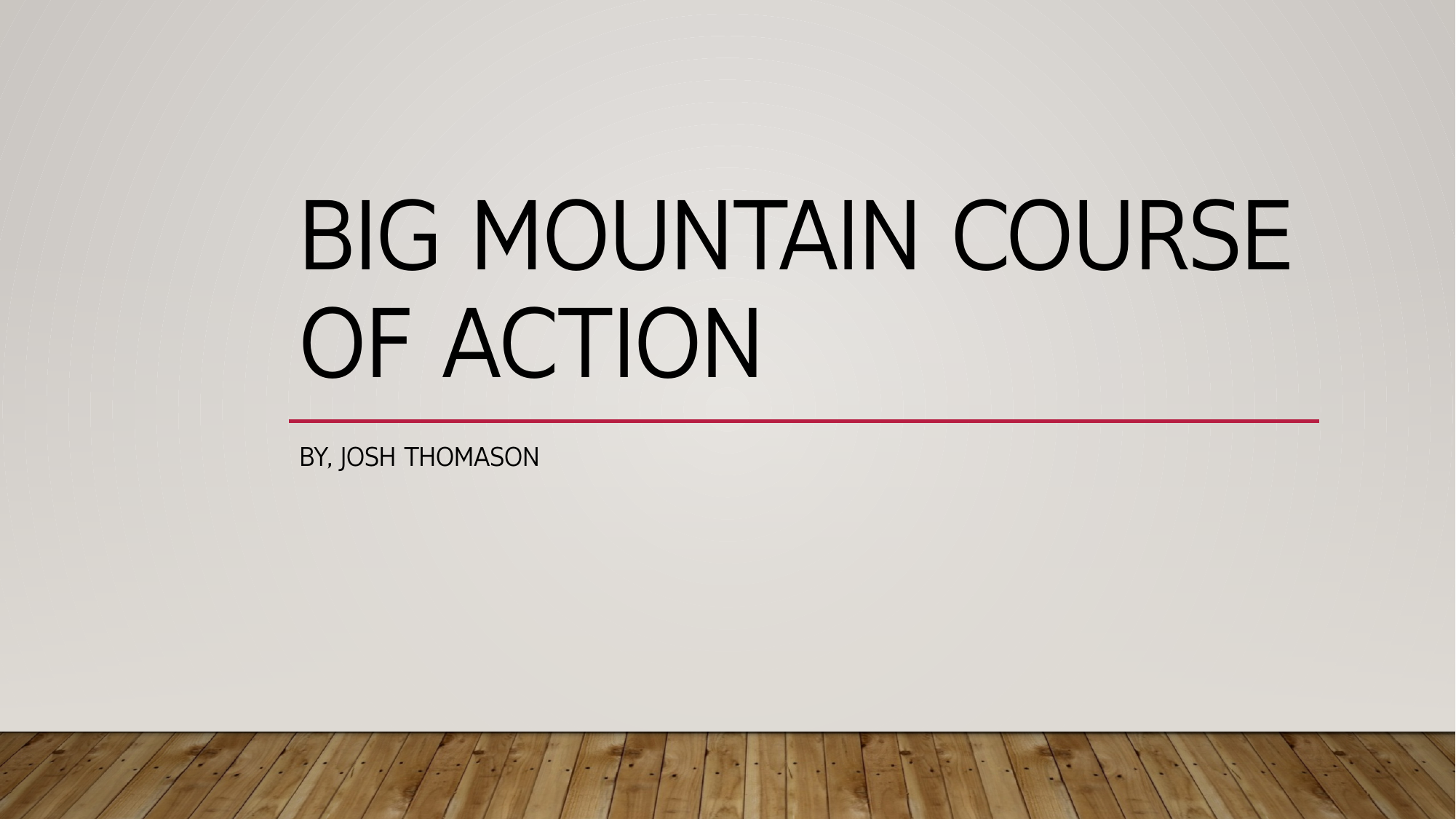

# Big mountain course of action
By, Josh thomason